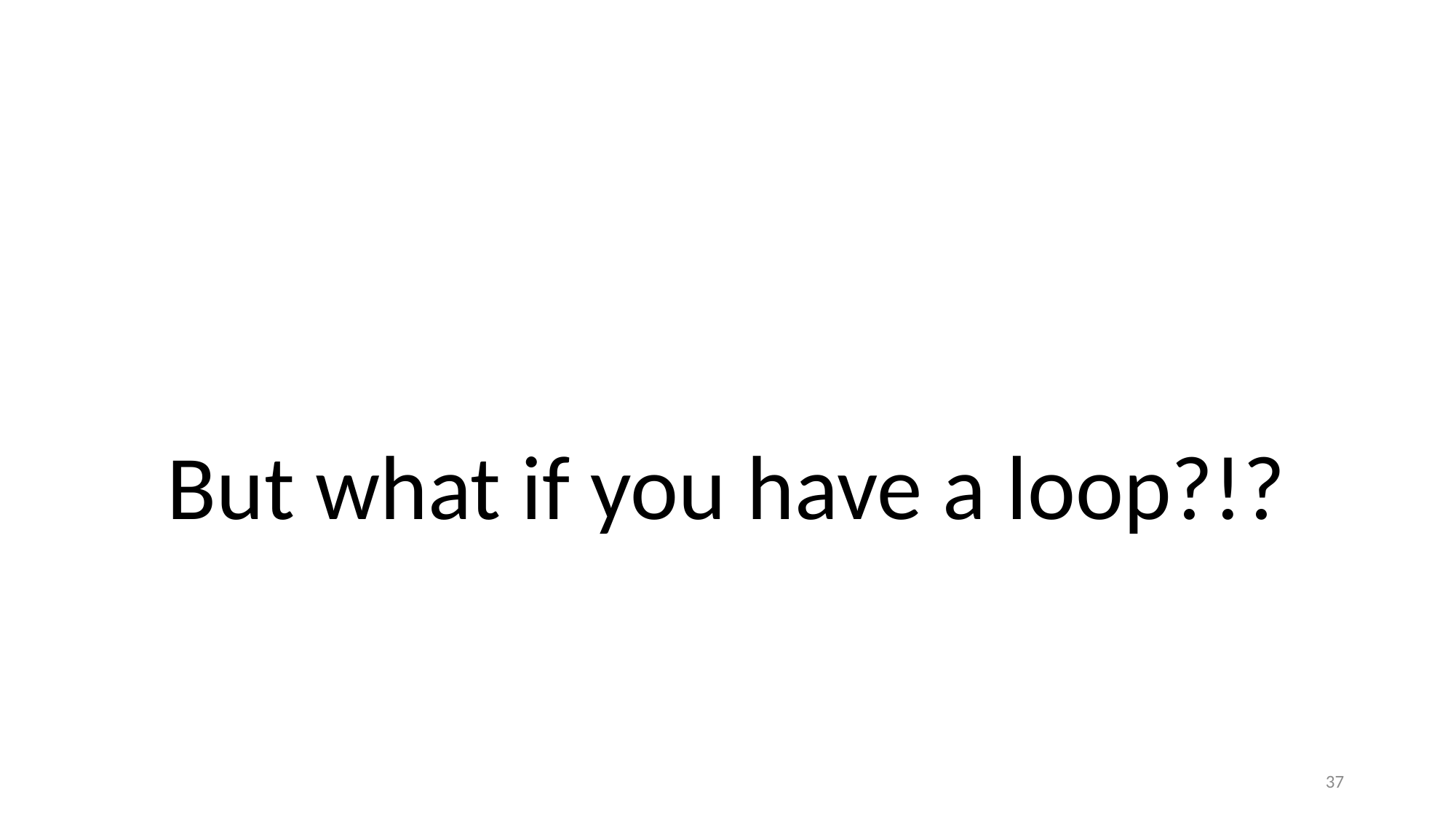

# But what if you have a loop?!?

37